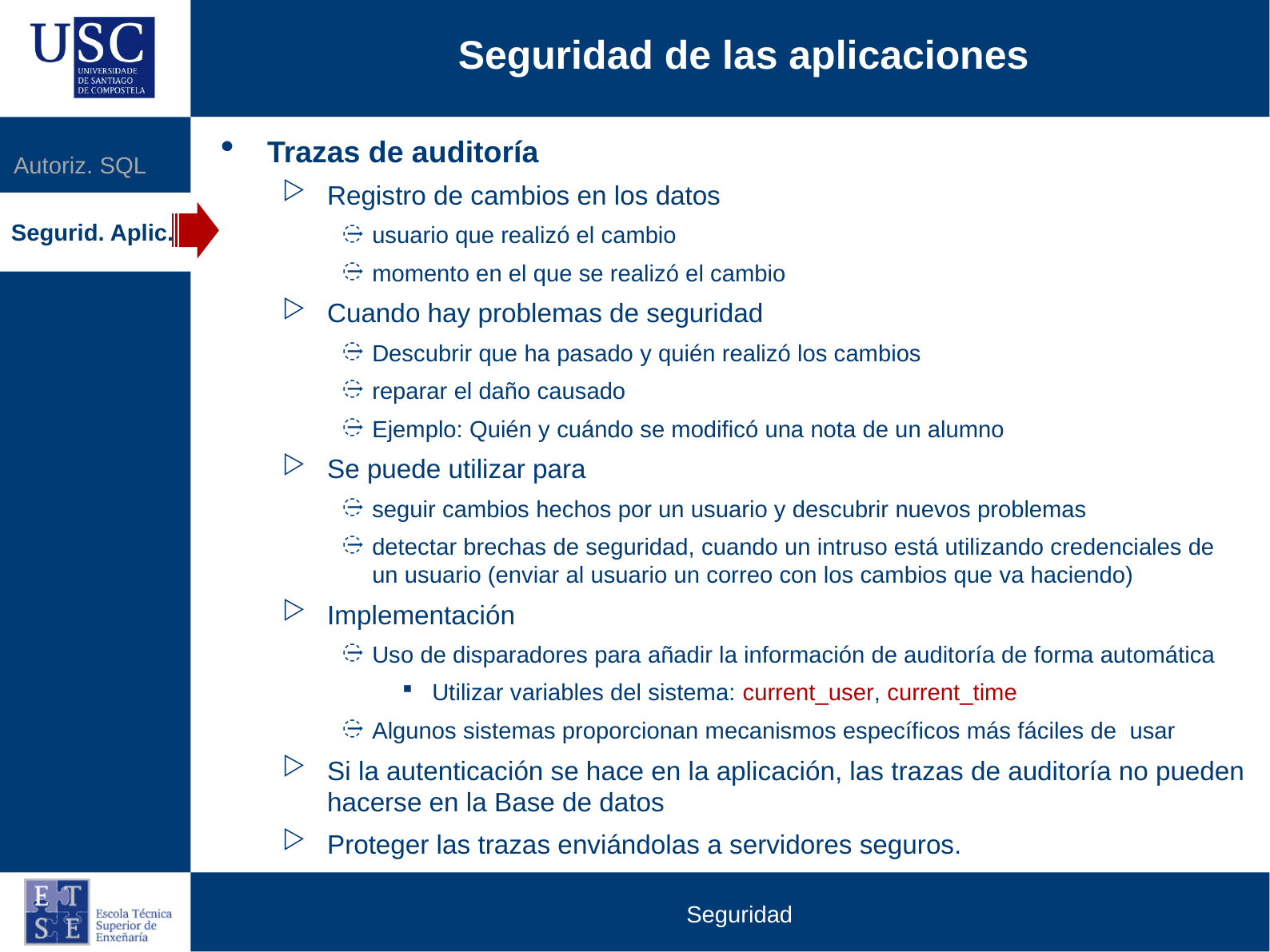

Seguridad de las aplicaciones
Trazas de auditoría
Registro de cambios en los datos
usuario que realizó el cambio
momento en el que se realizó el cambio
Cuando hay problemas de seguridad
Descubrir que ha pasado y quién realizó los cambios
reparar el daño causado
Ejemplo: Quién y cuándo se modificó una nota de un alumno
Se puede utilizar para
seguir cambios hechos por un usuario y descubrir nuevos problemas
detectar brechas de seguridad, cuando un intruso está utilizando credenciales de un usuario (enviar al usuario un correo con los cambios que va haciendo)
Implementación
Uso de disparadores para añadir la información de auditoría de forma automática
Utilizar variables del sistema: current_user, current_time
Algunos sistemas proporcionan mecanismos específicos más fáciles de  usar
Si la autenticación se hace en la aplicación, las trazas de auditoría no pueden hacerse en la Base de datos
Proteger las trazas enviándolas a servidores seguros.
Autoriz. SQL
Segurid. Aplic.